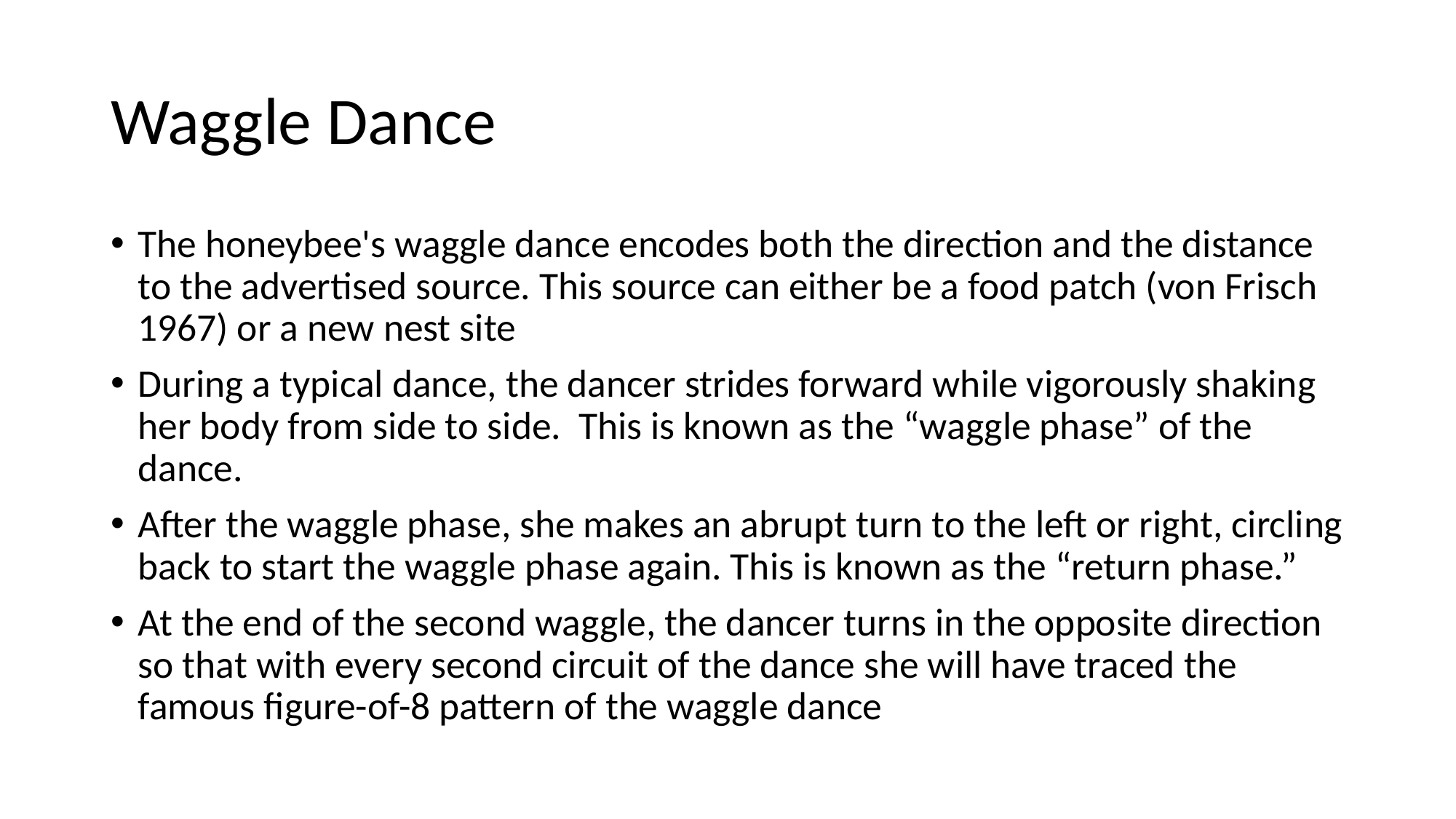

# Waggle Dance
The honeybee's waggle dance encodes both the direction and the distance to the advertised source. This source can either be a food patch (von Frisch 1967) or a new nest site
During a typical dance, the dancer strides forward while vigorously shaking her body from side to side.  This is known as the “waggle phase” of the dance.
After the waggle phase, she makes an abrupt turn to the left or right, circling back to start the waggle phase again. This is known as the “return phase.”
At the end of the second waggle, the dancer turns in the opposite direction so that with every second circuit of the dance she will have traced the famous figure-of-8 pattern of the waggle dance